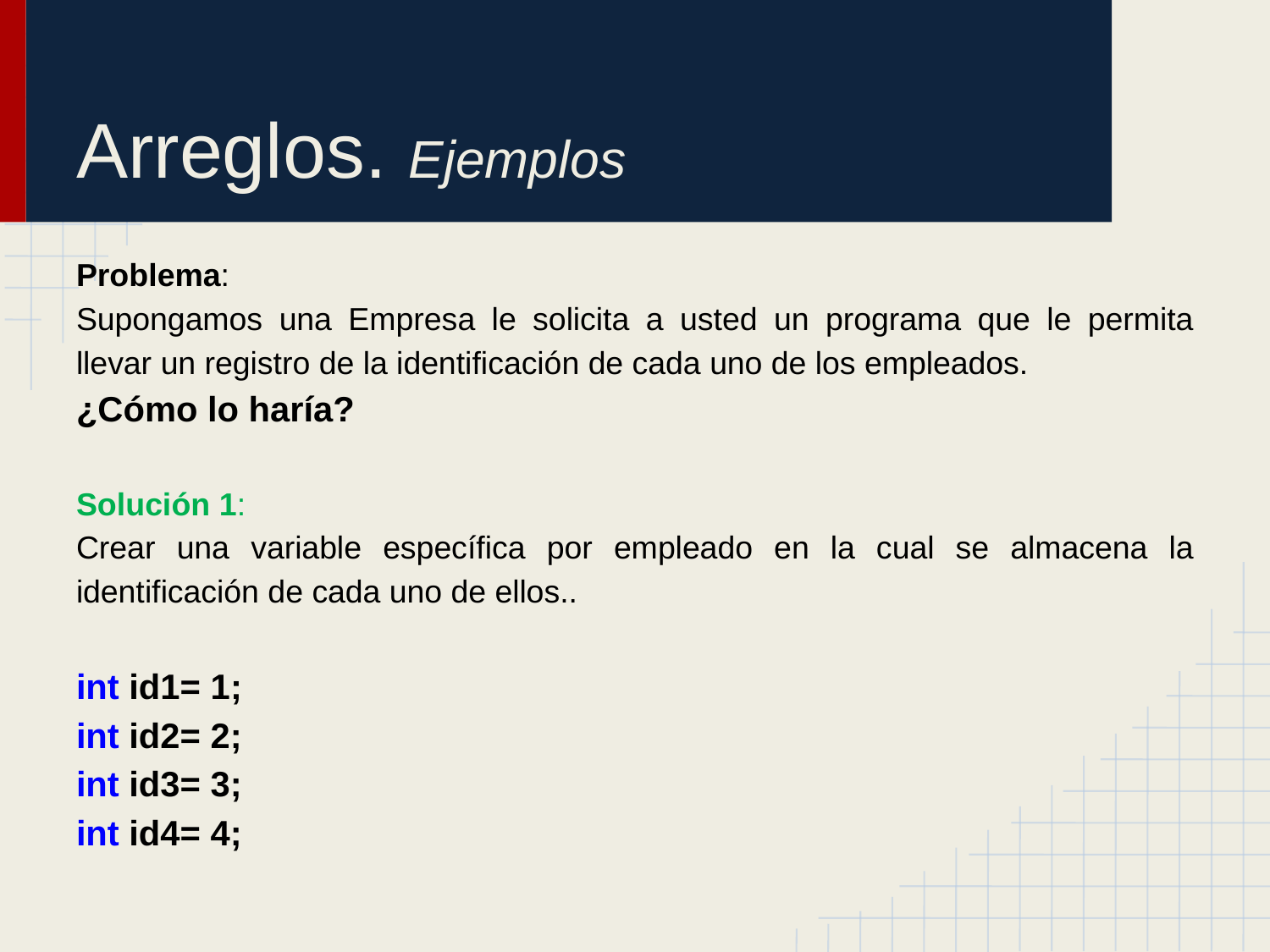

# Arreglos. Ejemplos
Problema:
Supongamos una Empresa le solicita a usted un programa que le permita llevar un registro de la identificación de cada uno de los empleados.
¿Cómo lo haría?

Solución 1:
Crear una variable específica por empleado en la cual se almacena la identificación de cada uno de ellos..

int id1= 1;
int id2= 2;
int id3= 3;
int id4= 4;